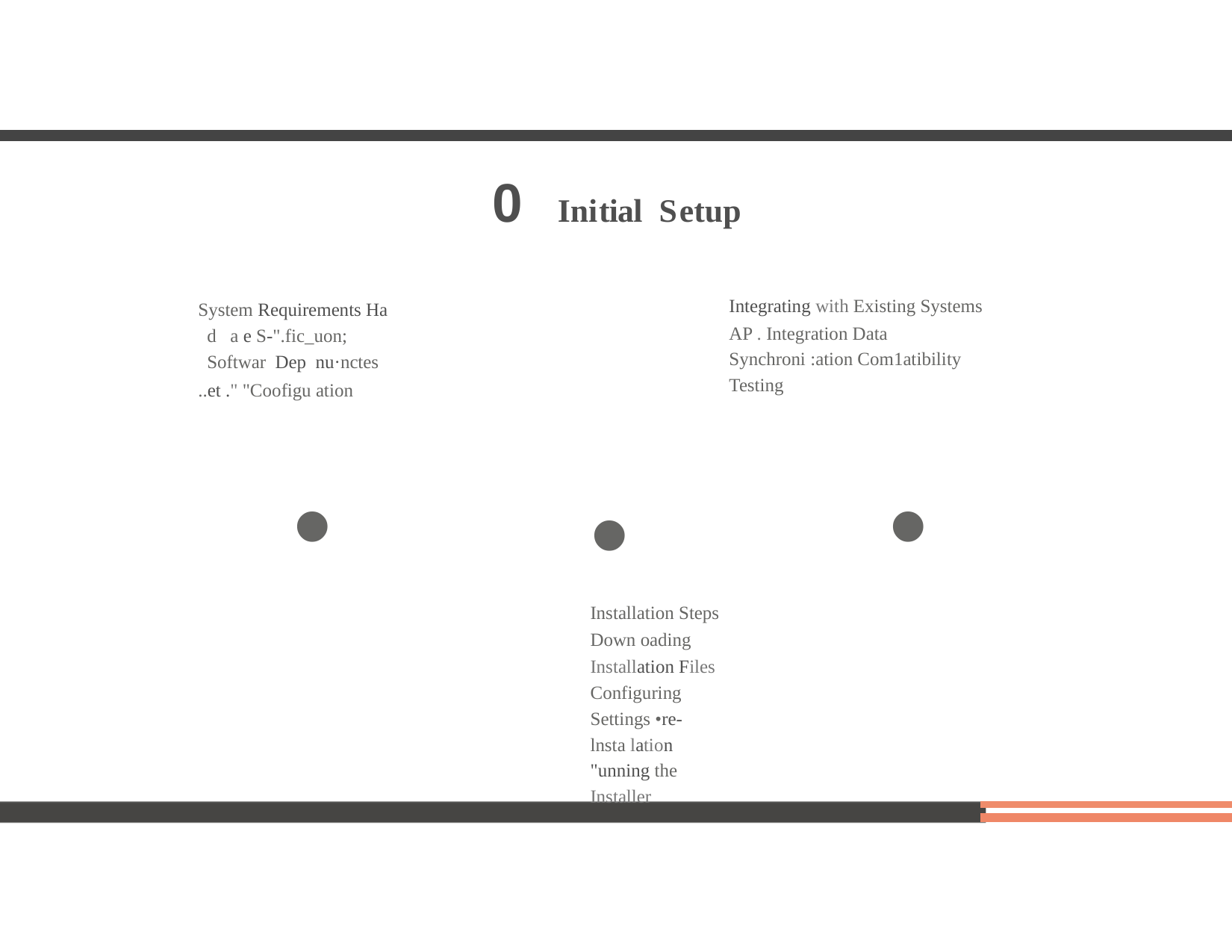

# 0 Initial  Setup
System Requirements Ha d   a e S-".fic_uon; Softwar  Dep  nu·nctes
..et ." "Coofigu ation
Integrating with Existing Systems
AP . Integration Data Synchroni :ation Com1atibility Testing
•
•
•
Installation Steps Down oading Installation Files
Configuring Settings •re- lnsta lation "unning the Installer